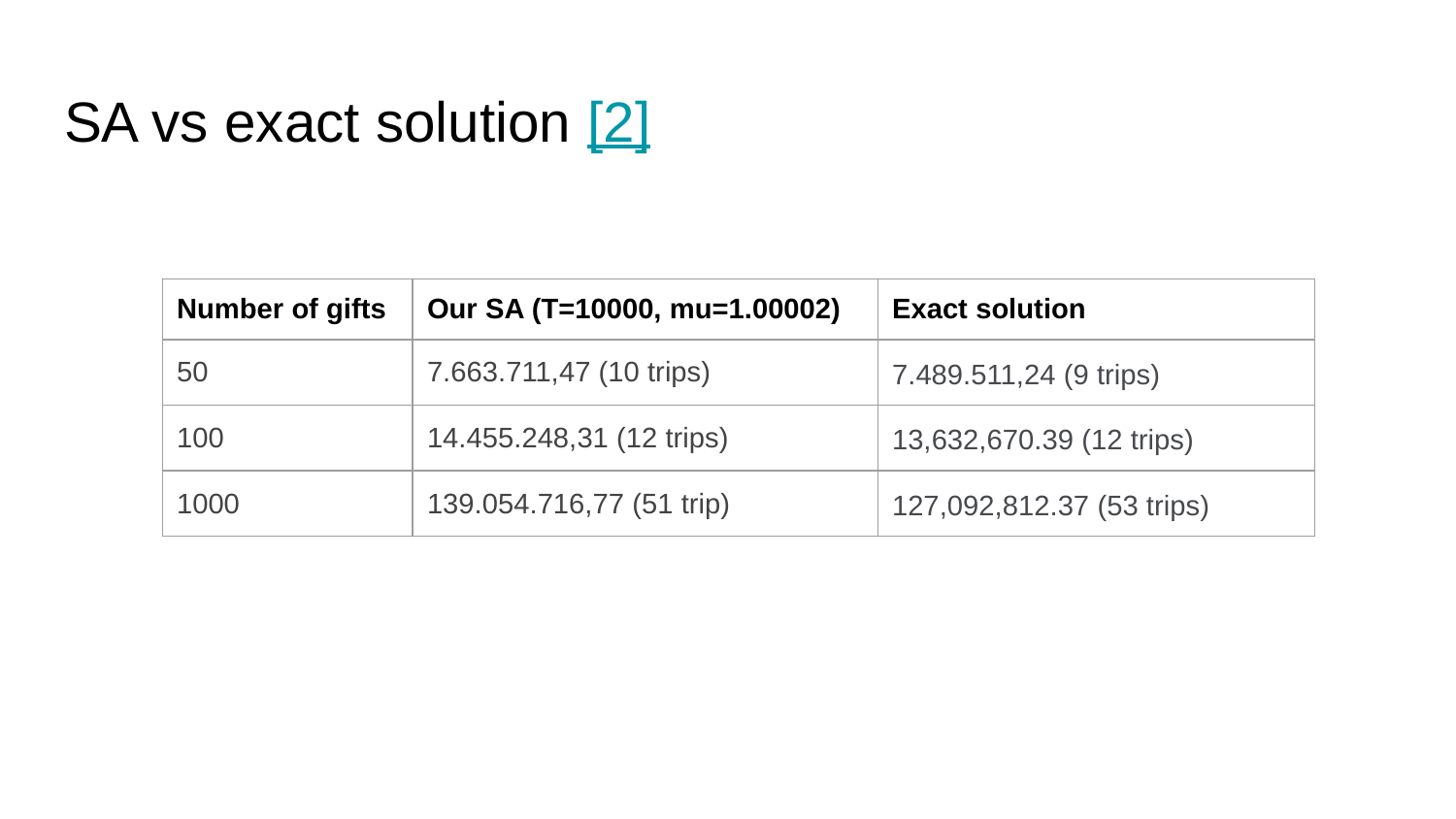

# SA vs exact solution [2]
| Number of gifts | Our SA (T=10000, mu=1.00002) | Exact solution |
| --- | --- | --- |
| 50 | 7.663.711,47 (10 trips) | 7.489.511,24 (9 trips) |
| 100 | 14.455.248,31 (12 trips) | 13,632,670.39 (12 trips) |
| 1000 | 139.054.716,77 (51 trip) | 127,092,812.37 (53 trips) |